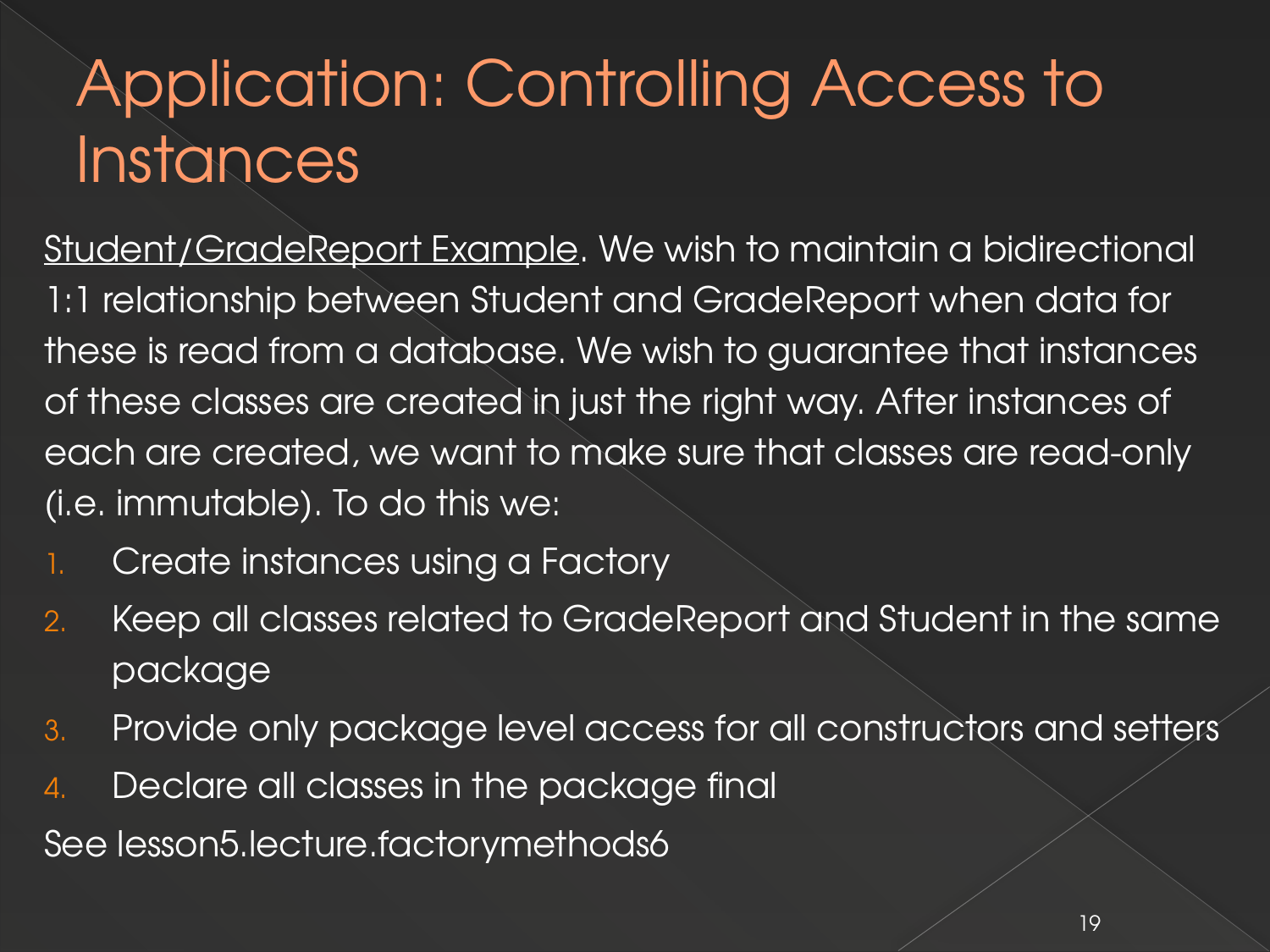

# Application: Controlling Access to Instances
Student/GradeReport Example. We wish to maintain a bidirectional 1:1 relationship between Student and GradeReport when data for these is read from a database. We wish to guarantee that instances of these classes are created in just the right way. After instances of each are created, we want to make sure that classes are read-only (i.e. immutable). To do this we:
Create instances using a Factory
Keep all classes related to GradeReport and Student in the same package
Provide only package level access for all constructors and setters
Declare all classes in the package final
See lesson5.lecture.factorymethods6
19